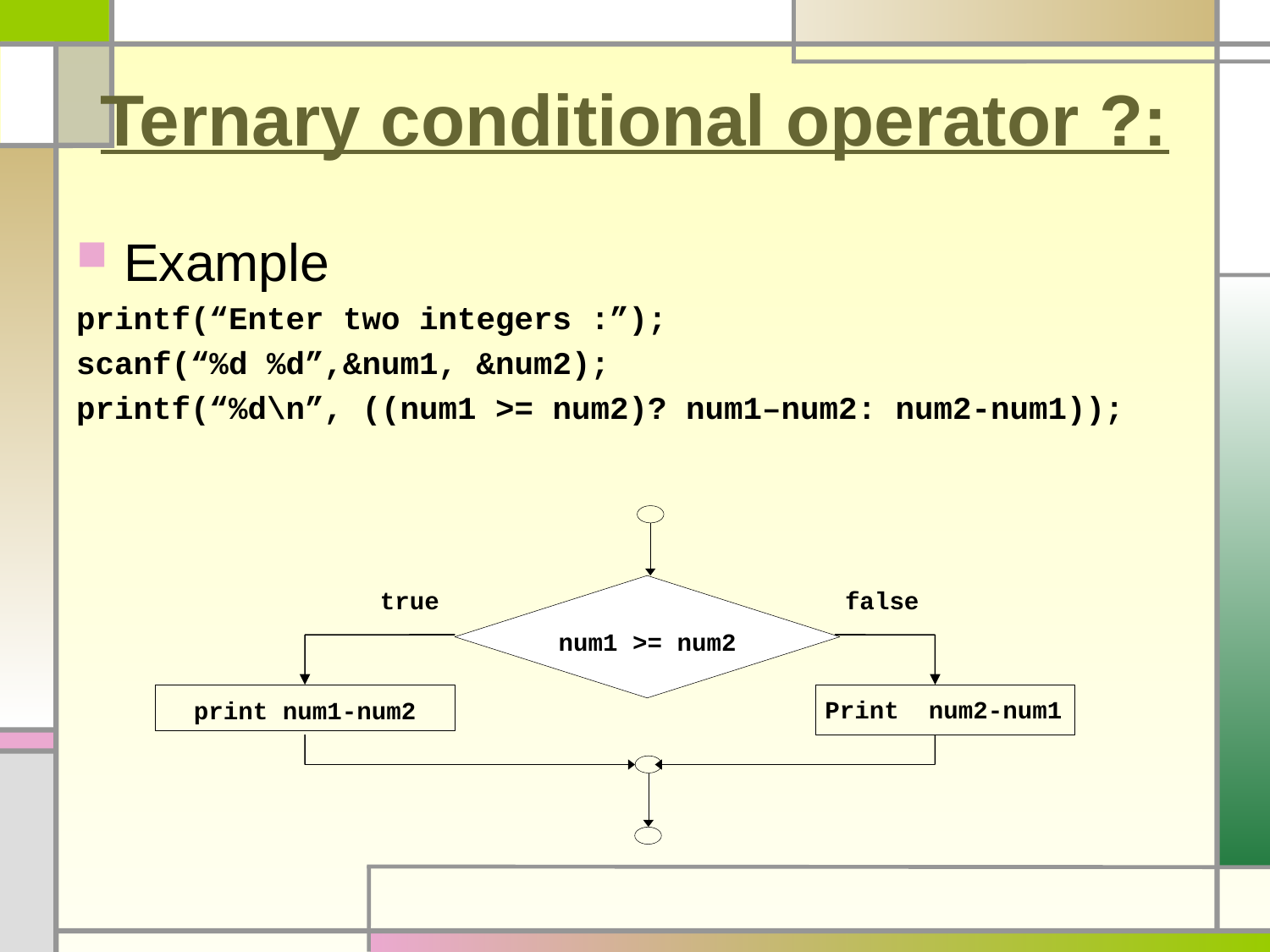

# Ternary conditional operator ?:
Example
printf(“Enter two integers :”);
scanf(“%d %d”,&num1, &num2);
printf(“%d\n”, ((num1 >= num2)? num1–num2: num2-num1));

num1 >= num2

 true

false

print num1-num2

Print  num2-num1